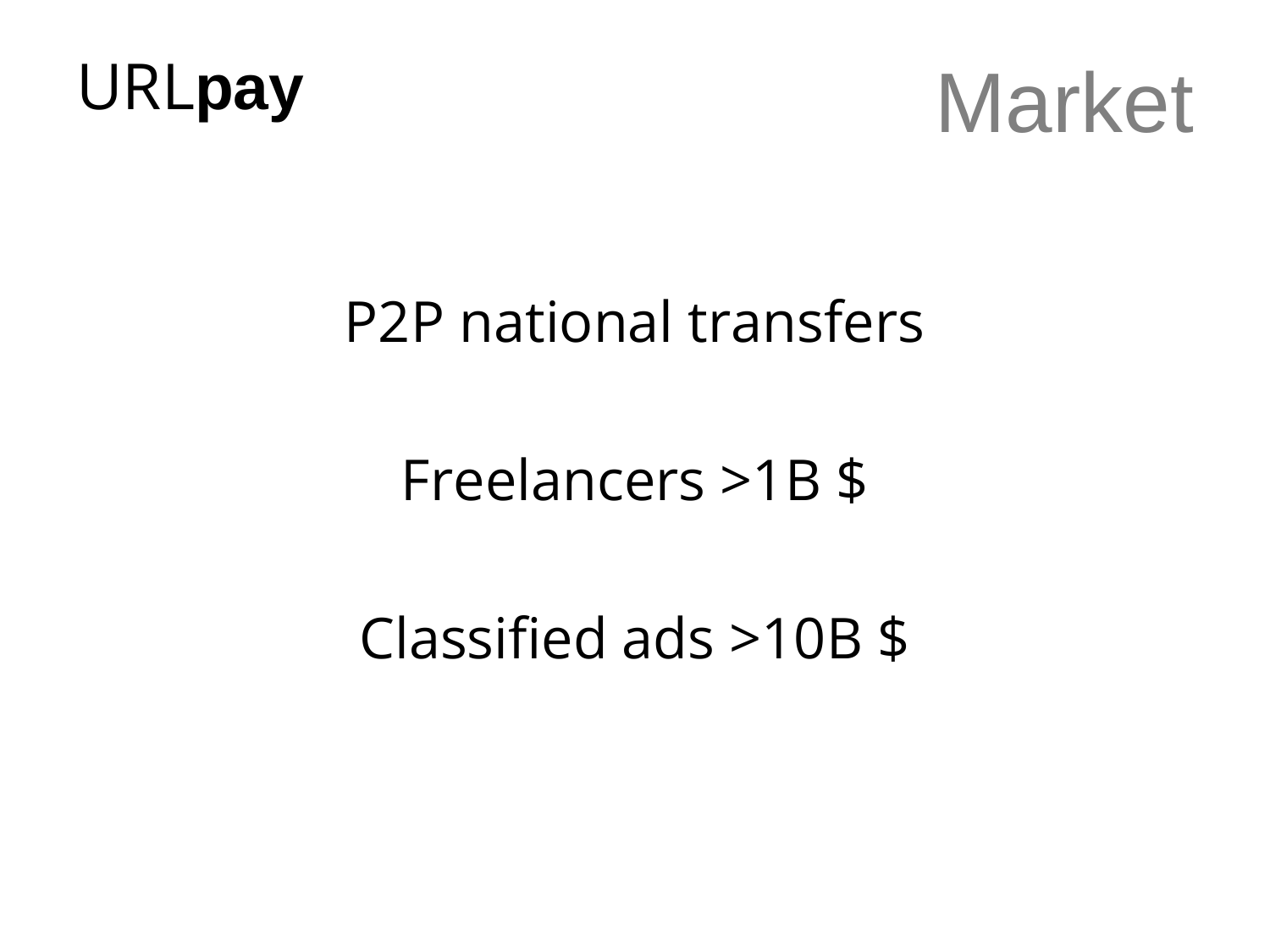

# Market

P2P national transfers

Freelancers >1B $

Classified ads >10B $